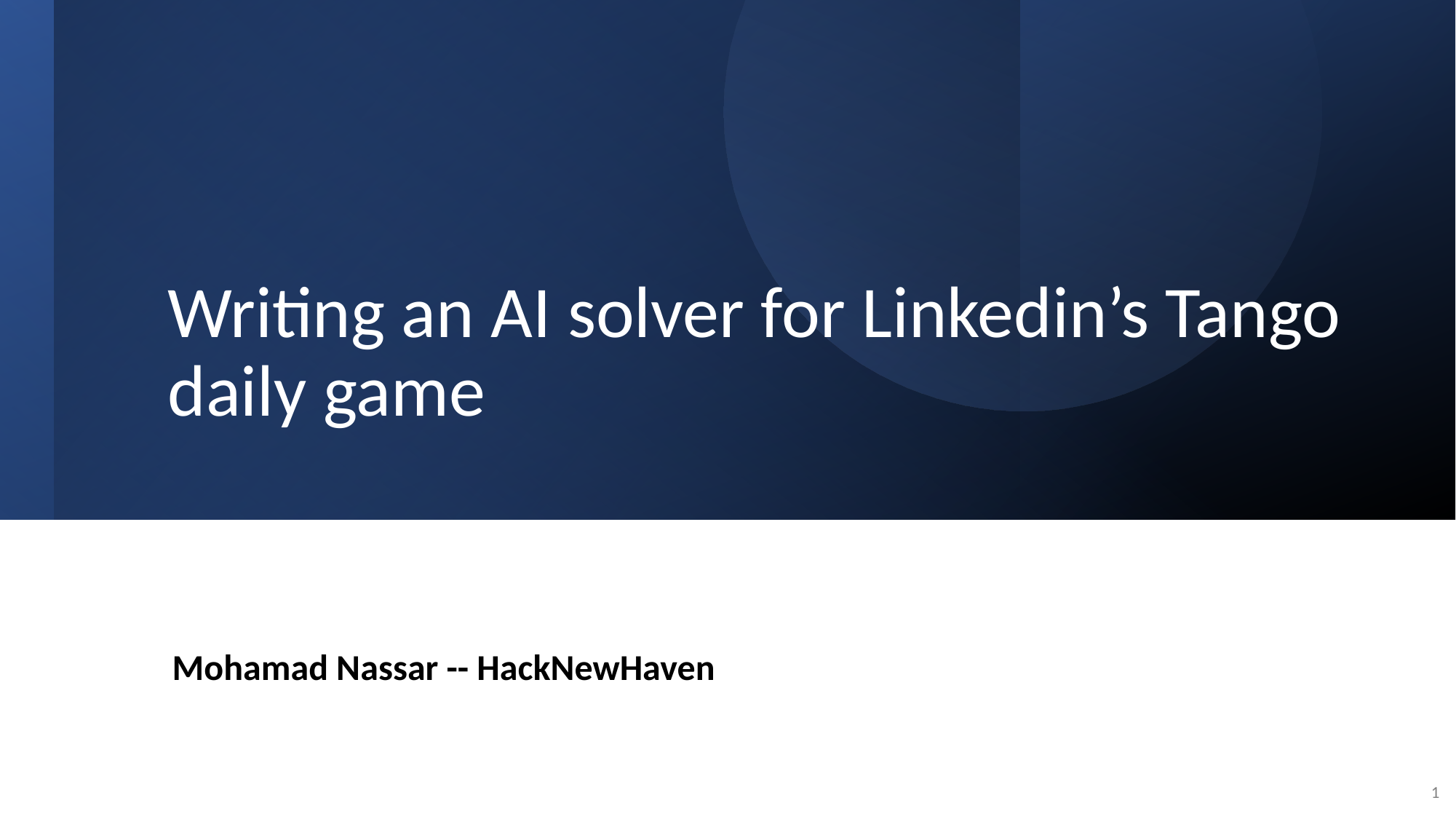

# Writing an AI solver for Linkedin’s Tango daily game
Mohamad Nassar -- HackNewHaven
1